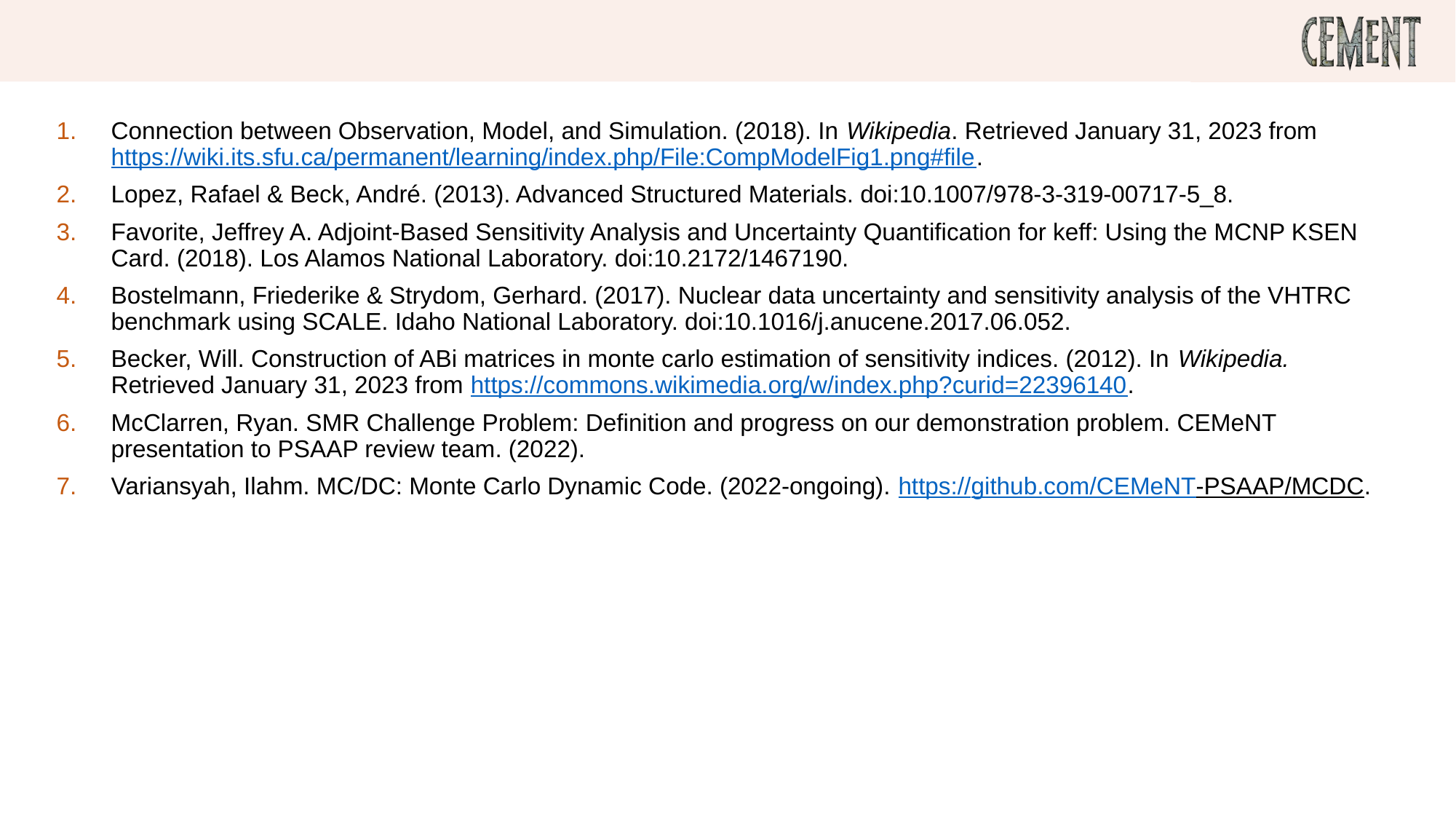

# Citations
Connection between Observation, Model, and Simulation. (2018). In Wikipedia. Retrieved January 31, 2023 from https://wiki.its.sfu.ca/permanent/learning/index.php/File:CompModelFig1.png#file.
Lopez, Rafael & Beck, André. (2013). Advanced Structured Materials. doi:10.1007/978-3-319-00717-5_8.
Favorite, Jeffrey A. Adjoint-Based Sensitivity Analysis and Uncertainty Quantification for keff: Using the MCNP KSEN Card. (2018). Los Alamos National Laboratory. doi:10.2172/1467190.
Bostelmann, Friederike & Strydom, Gerhard. (2017). Nuclear data uncertainty and sensitivity analysis of the VHTRC benchmark using SCALE. Idaho National Laboratory. doi:10.1016/j.anucene.2017.06.052.
Becker, Will. Construction of ABi matrices in monte carlo estimation of sensitivity indices. (2012). In Wikipedia. Retrieved January 31, 2023 from https://commons.wikimedia.org/w/index.php?curid=22396140.
McClarren, Ryan. SMR Challenge Problem: Definition and progress on our demonstration problem. CEMeNT presentation to PSAAP review team. (2022).
Variansyah, Ilahm. MC/DC: Monte Carlo Dynamic Code. (2022-ongoing). https://github.com/CEMeNT-PSAAP/MCDC.